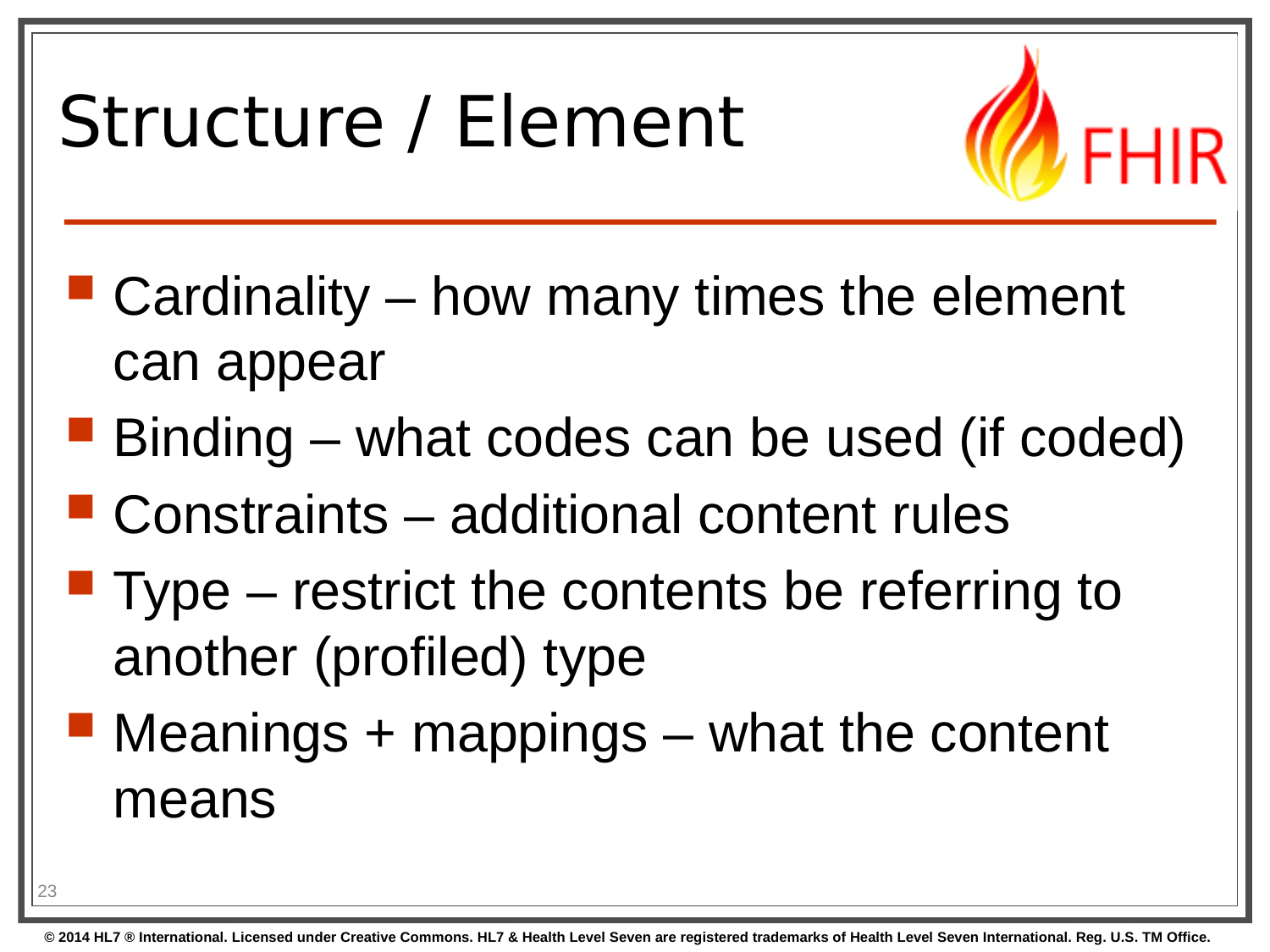

# Structure / Element
Cardinality – how many times the element can appear
Binding – what codes can be used (if coded)
Constraints – additional content rules
Type – restrict the contents be referring to another (profiled) type
Meanings + mappings – what the content means
23